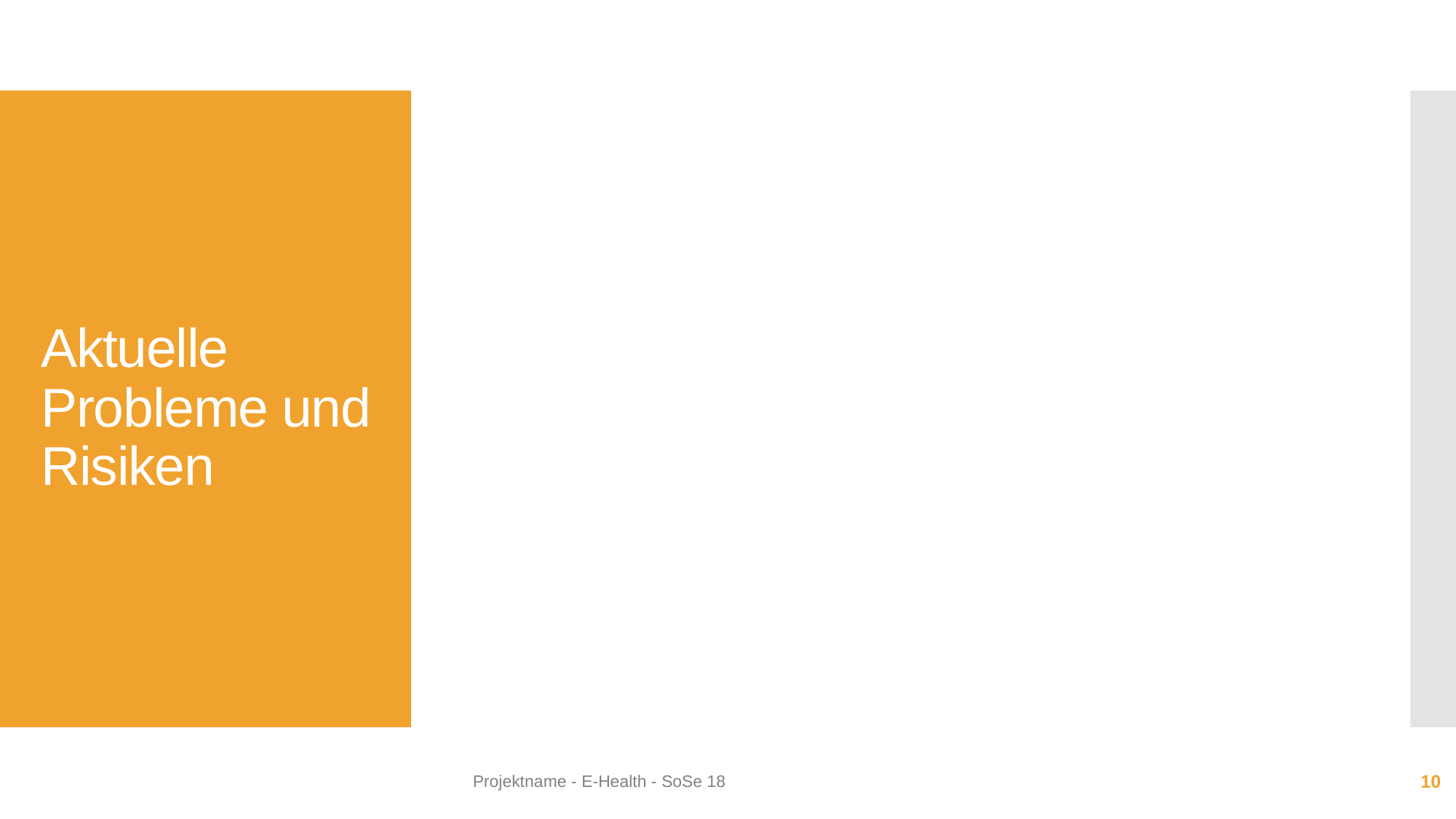

# Aktuelle Probleme und Risiken
Projektname - E-Health - SoSe 18
10